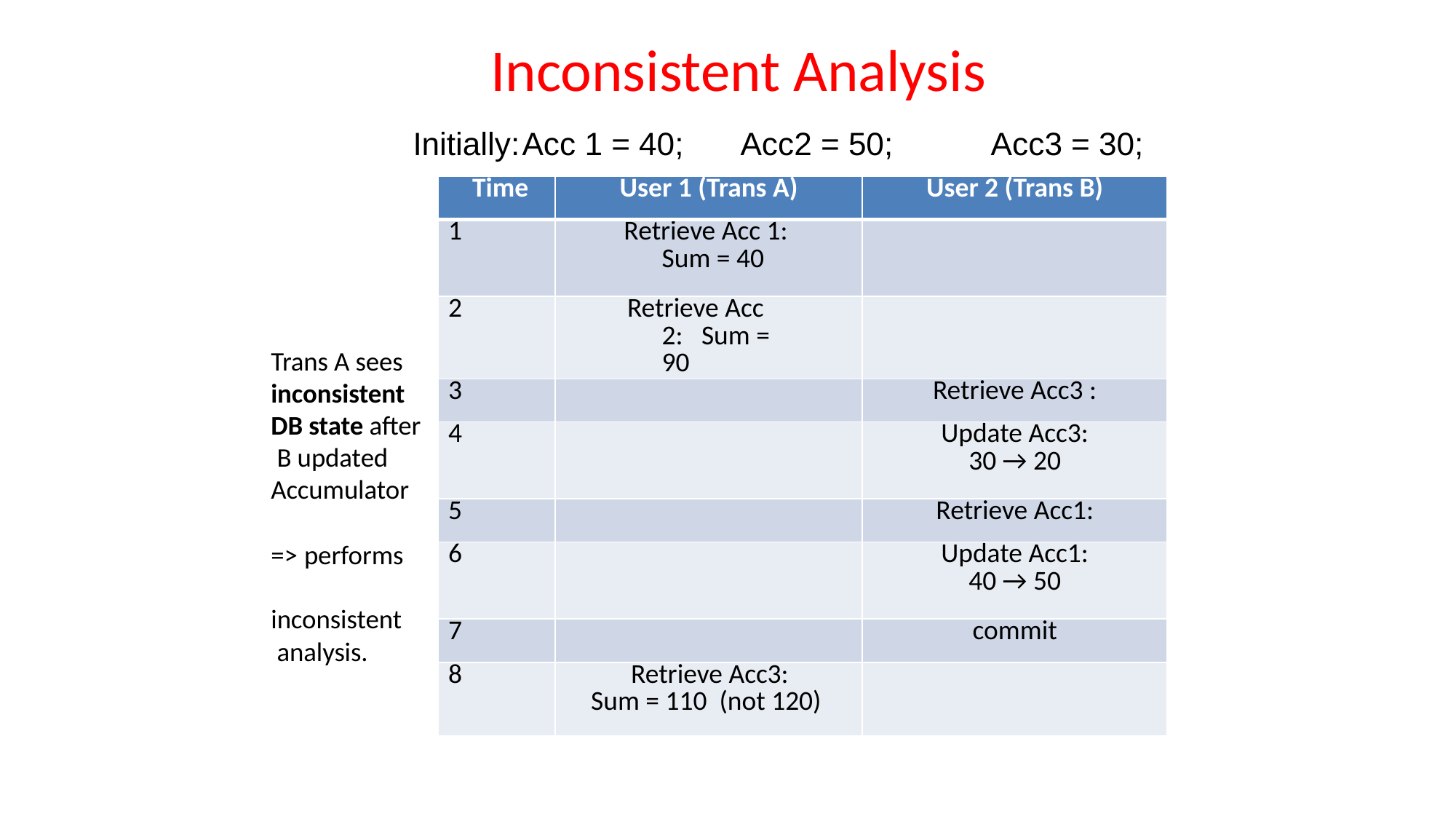

# Inconsistent Analysis
Initially:	Acc 1 = 40;	Acc2 = 50;
Acc3 = 30;
| Time | User 1 (Trans A) | User 2 (Trans B) |
| --- | --- | --- |
| 1 | Retrieve Acc 1: Sum = 40 |  |
| 2 | Retrieve Acc 2: Sum = 90 |  |
| 3 |  | Retrieve Acc3 : |
| 4 |  | Update Acc3: 30 → 20 |
| 5 |  | Retrieve Acc1: |
| 6 |  | Update Acc1: 40 → 50 |
| 7 |  | commit |
| 8 | Retrieve Acc3: Sum = 110 (not 120) |  |
Trans A sees  inconsistent  DB state after  B updated  Accumulator

=> performs  inconsistent  analysis.